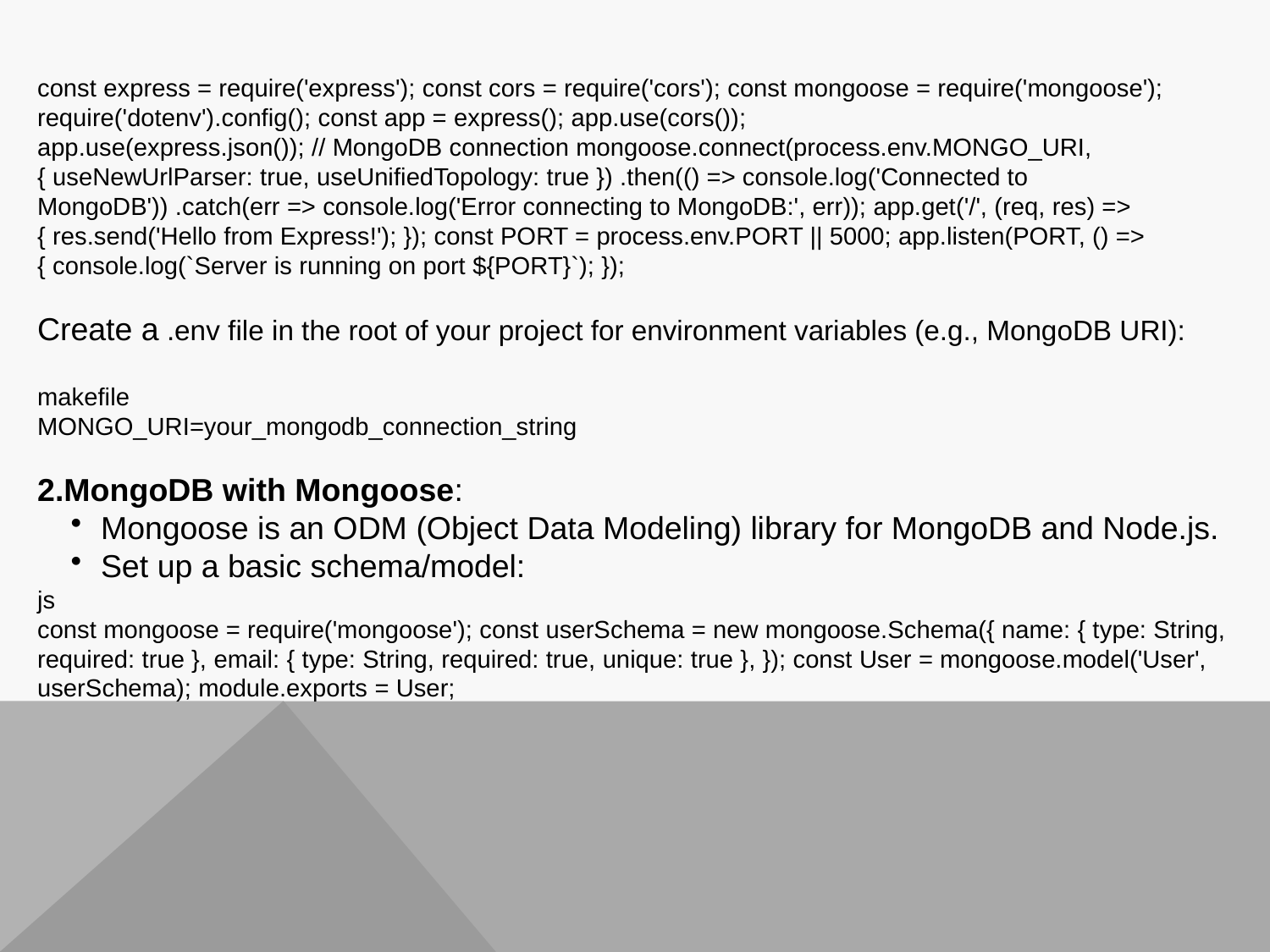

const express = require('express'); const cors = require('cors'); const mongoose = require('mongoose'); require('dotenv').config(); const app = express(); app.use(cors());
app.use(express.json()); // MongoDB connection mongoose.connect(process.env.MONGO_URI, { useNewUrlParser: true, useUnifiedTopology: true }) .then(() => console.log('Connected to MongoDB')) .catch(err => console.log('Error connecting to MongoDB:', err)); app.get('/', (req, res) => { res.send('Hello from Express!'); }); const PORT = process.env.PORT || 5000; app.listen(PORT, () => { console.log(`Server is running on port ${PORT}`); });

Create a .env file in the root of your project for environment variables (e.g., MongoDB URI):

makefile
MONGO_URI=your_mongodb_connection_string

MongoDB with Mongoose:
Mongoose is an ODM (Object Data Modeling) library for MongoDB and Node.js.
Set up a basic schema/model:
js
const mongoose = require('mongoose'); const userSchema = new mongoose.Schema({ name: { type: String, required: true }, email: { type: String, required: true, unique: true }, }); const User = mongoose.model('User', userSchema); module.exports = User;